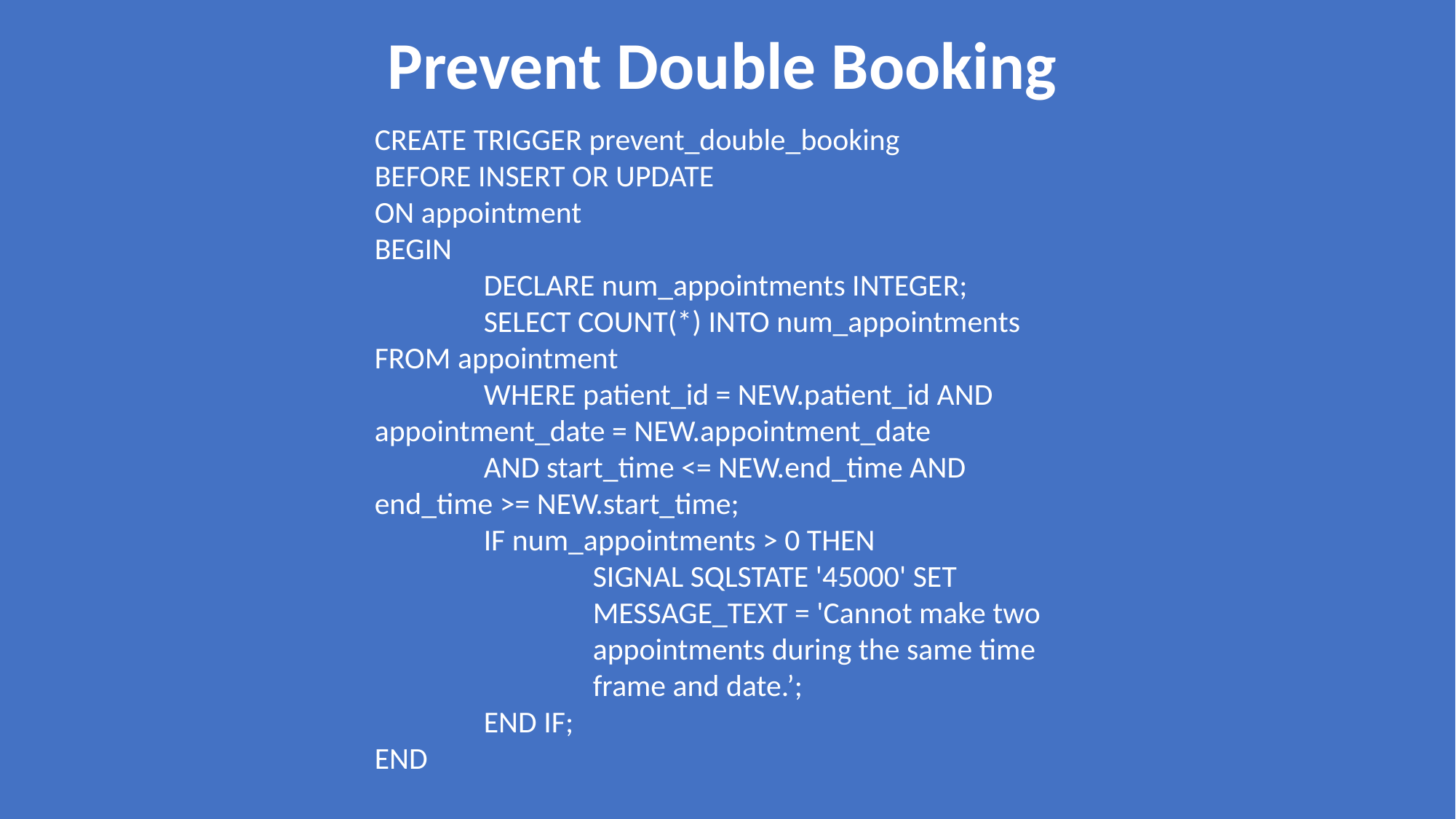

# Prevent Double Booking
CREATE TRIGGER prevent_double_booking
BEFORE INSERT OR UPDATE
ON appointment
BEGIN
	DECLARE num_appointments INTEGER;
	SELECT COUNT(*) INTO num_appointments 	FROM appointment
	WHERE patient_id = NEW.patient_id AND 	appointment_date = NEW.appointment_date
	AND start_time <= NEW.end_time AND 	end_time >= NEW.start_time;
	IF num_appointments > 0 THEN
		SIGNAL SQLSTATE '45000' SET 			MESSAGE_TEXT = 'Cannot make two 		appointments during the same time 		frame and date.’;
	END IF;
END